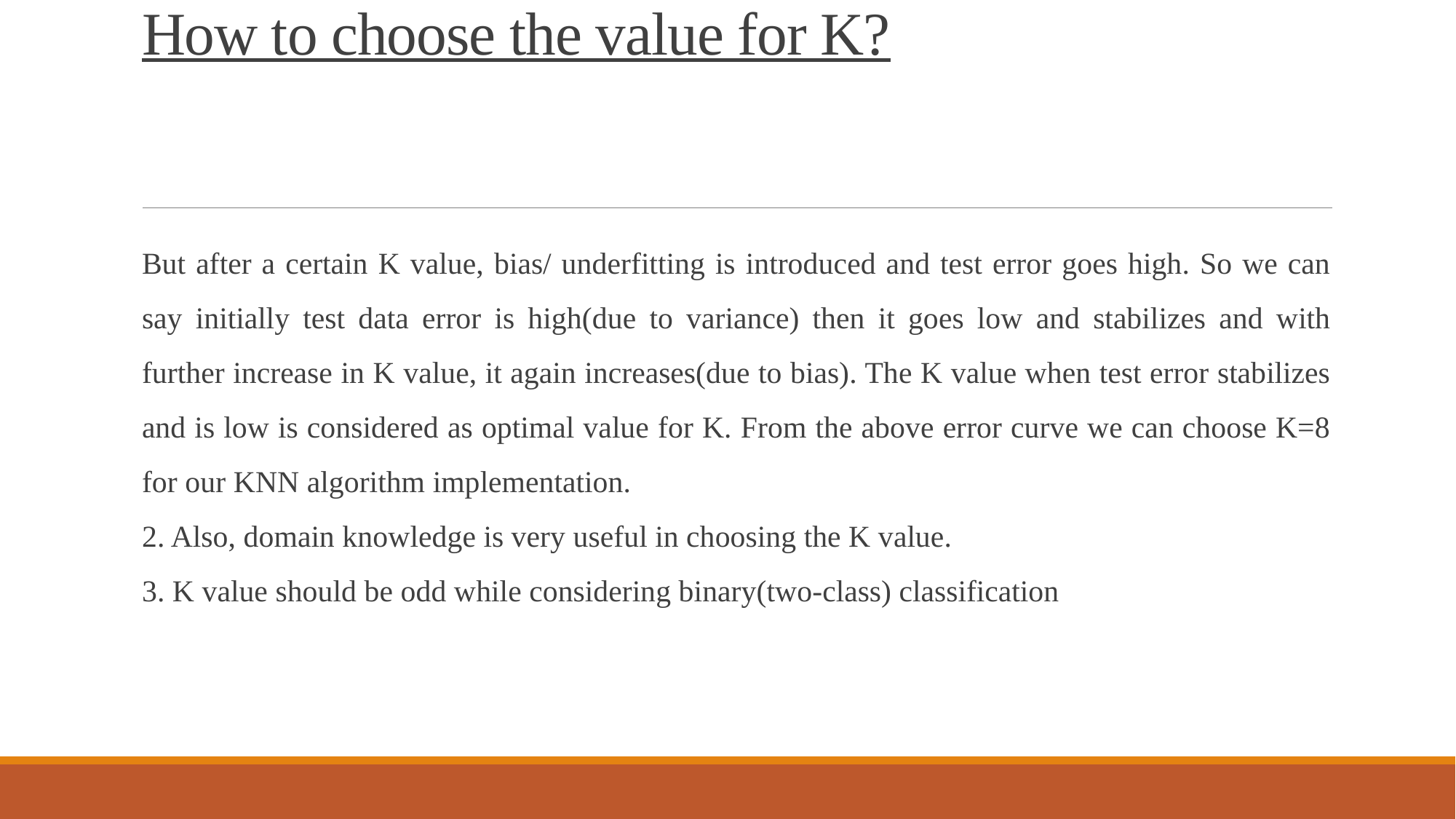

# How to choose the value for K?
But after a certain K value, bias/ underfitting is introduced and test error goes high. So we can say initially test data error is high(due to variance) then it goes low and stabilizes and with further increase in K value, it again increases(due to bias). The K value when test error stabilizes and is low is considered as optimal value for K. From the above error curve we can choose K=8 for our KNN algorithm implementation.
2. Also, domain knowledge is very useful in choosing the K value.
3. K value should be odd while considering binary(two-class) classification